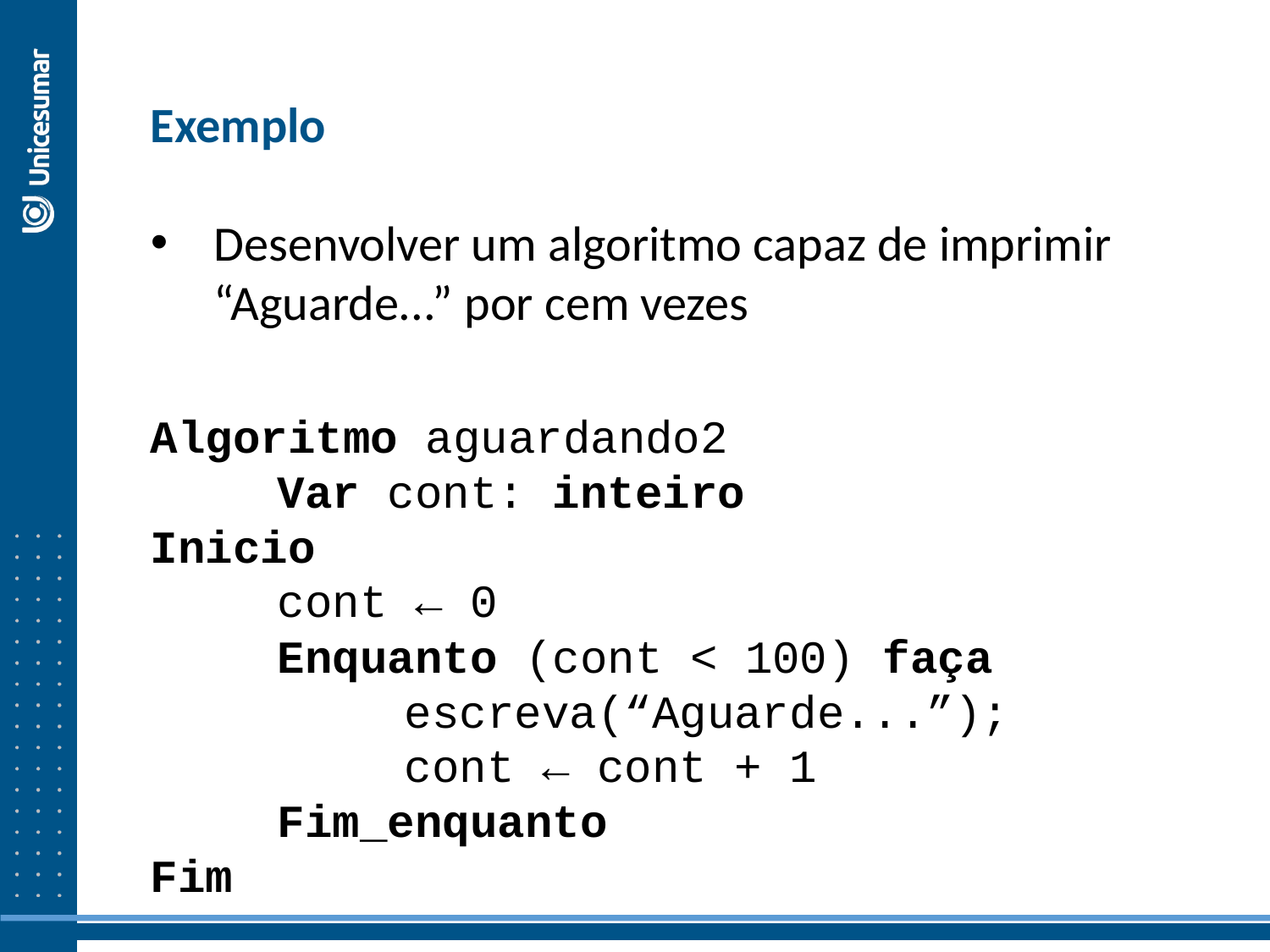

Exemplo
Desenvolver um algoritmo capaz de imprimir “Aguarde...” por cem vezes

Algoritmo aguardando2
	Var cont: inteiro
Inicio
	cont ← 0
	Enquanto (cont < 100) faça				escreva(“Aguarde...”);
		cont ← cont + 1
	Fim_enquanto
Fim